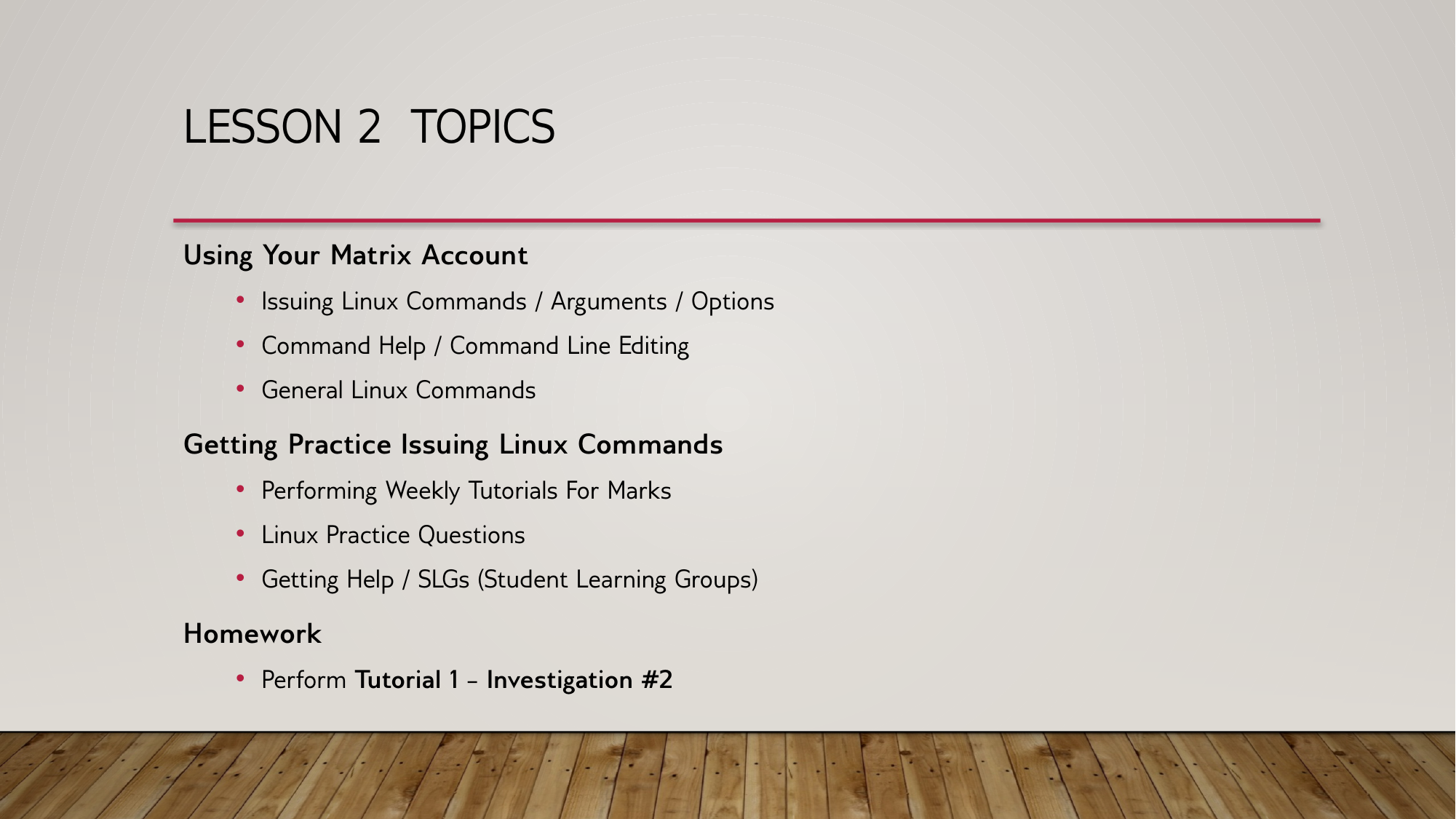

Lesson 2  topics
Using Your Matrix Account
Issuing Linux Commands / Arguments / Options
Command Help / Command Line Editing
General Linux Commands
Getting Practice Issuing Linux Commands
Performing Weekly Tutorials For Marks
Linux Practice Questions
Getting Help / SLGs (Student Learning Groups)
Homework
Perform Tutorial 1 – Investigation #2